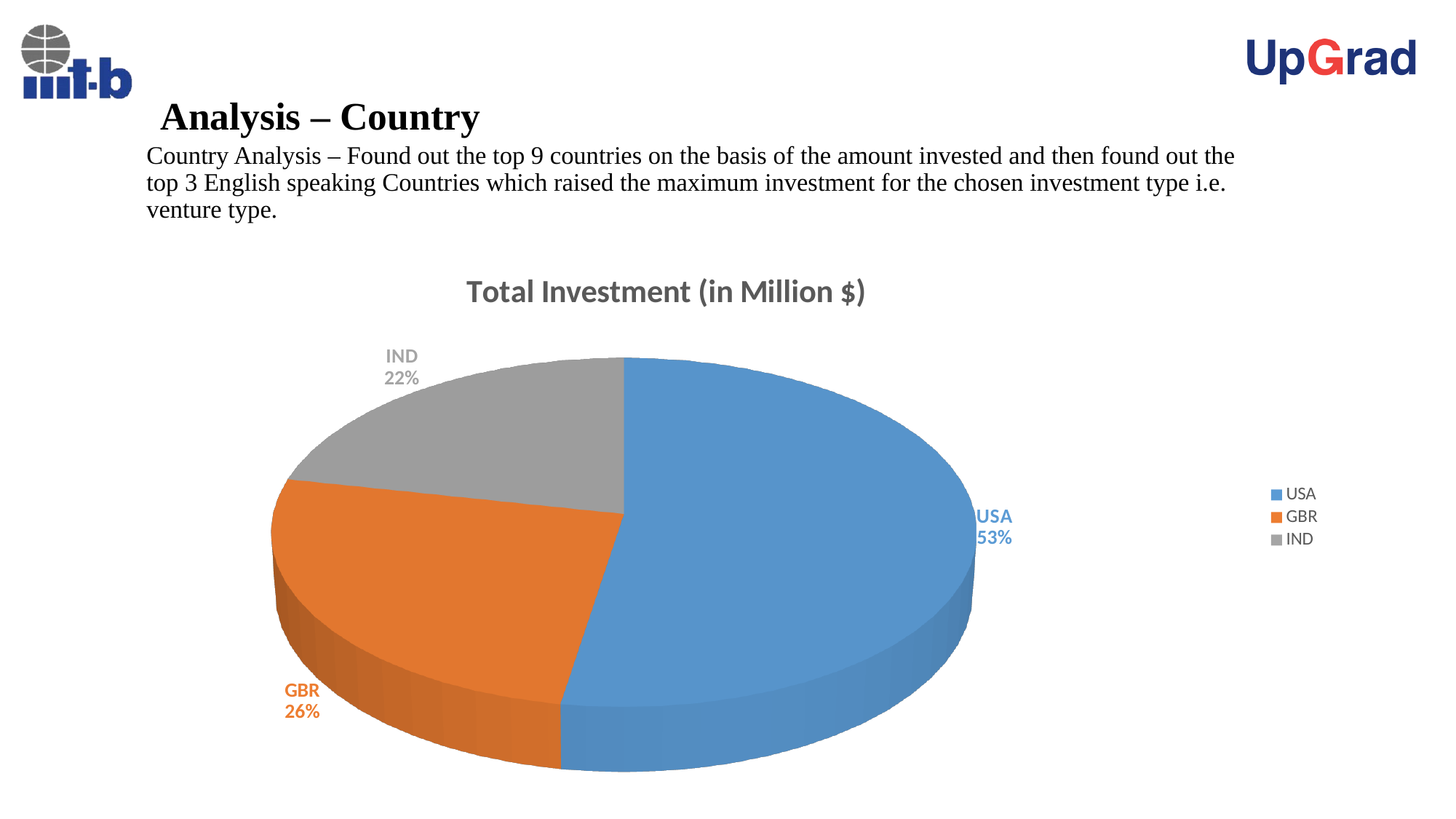

# Analysis – Country Country Analysis – Found out the top 9 countries on the basis of the amount invested and then found out the top 3 English speaking Countries which raised the maximum investment for the chosen investment type i.e. venture type.

[unsupported chart]